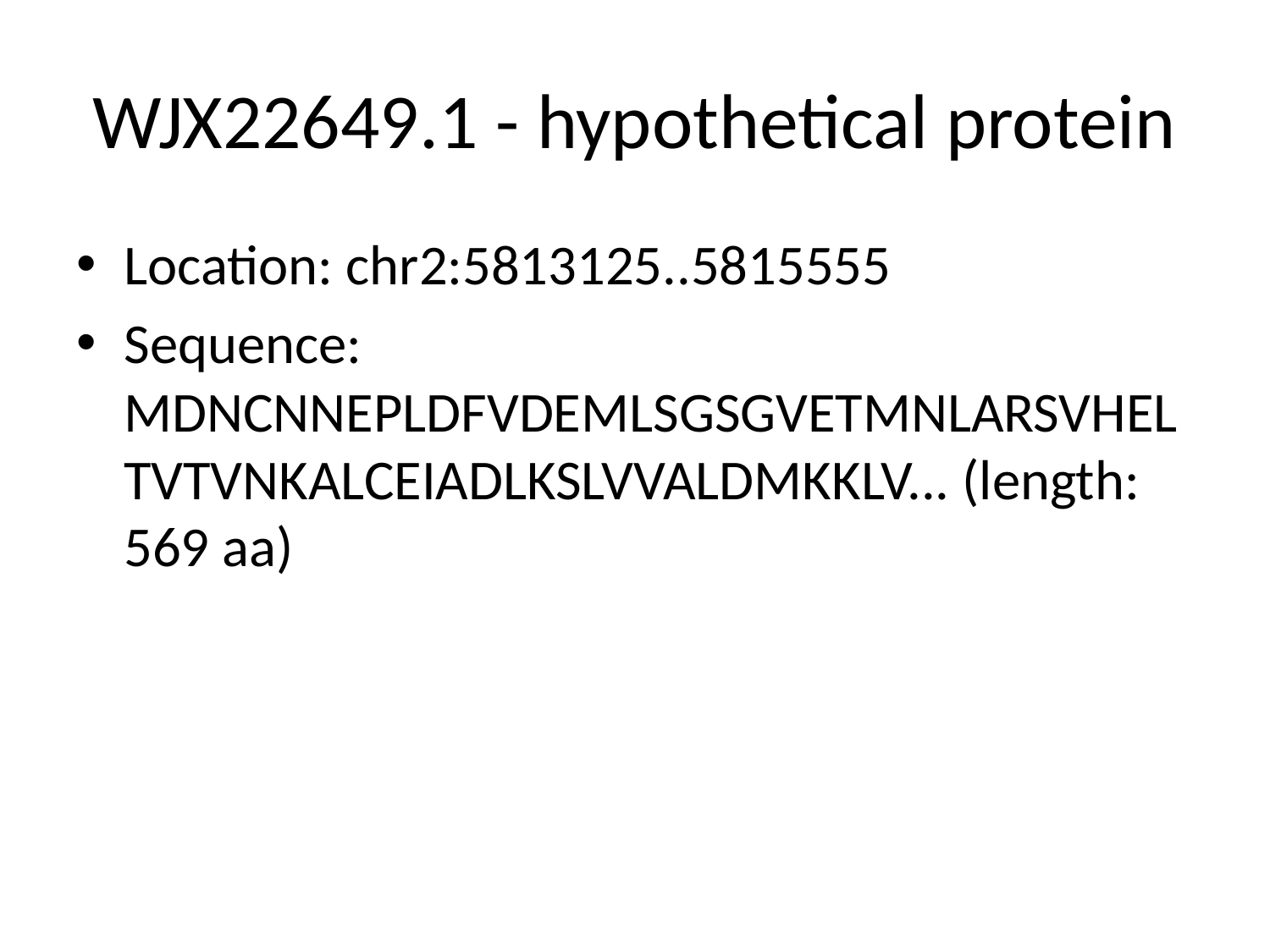

# WJX22649.1 - hypothetical protein
Location: chr2:5813125..5815555
Sequence: MDNCNNEPLDFVDEMLSGSGVETMNLARSVHELTVTVNKALCEIADLKSLVVALDMKKLV... (length: 569 aa)